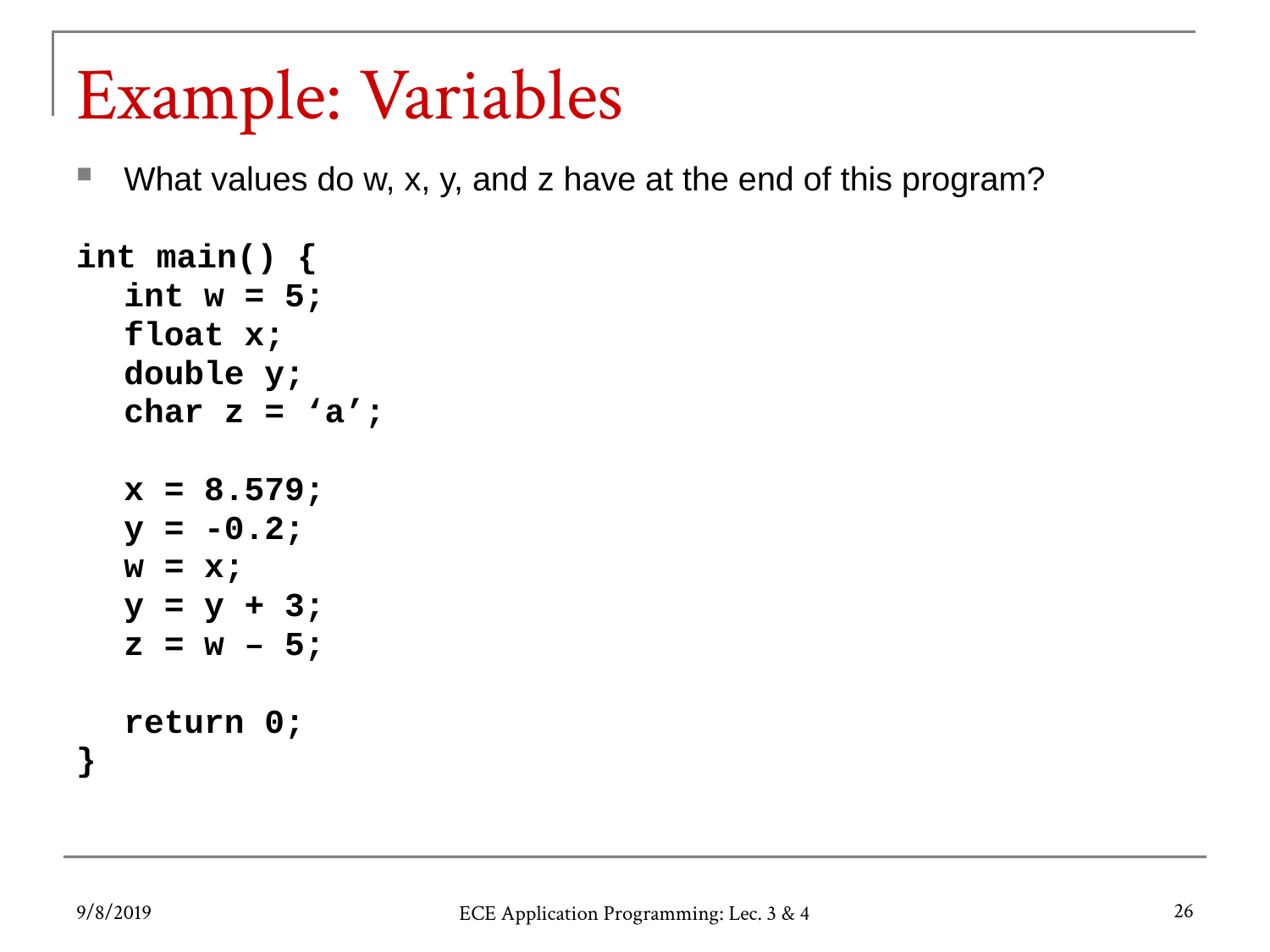

# Example: Variables
What values do w, x, y, and z have at the end of this program?

int main() {
	int w = 5;
	float x;
	double y;
	char z = ‘a’;

	x = 8.579;
	y = -0.2;
	w = x;
	y = y + 3;
	z = w – 5;

	return 0;
}

9/8/2019
26
ECE Application Programming: Lec. 3 & 4